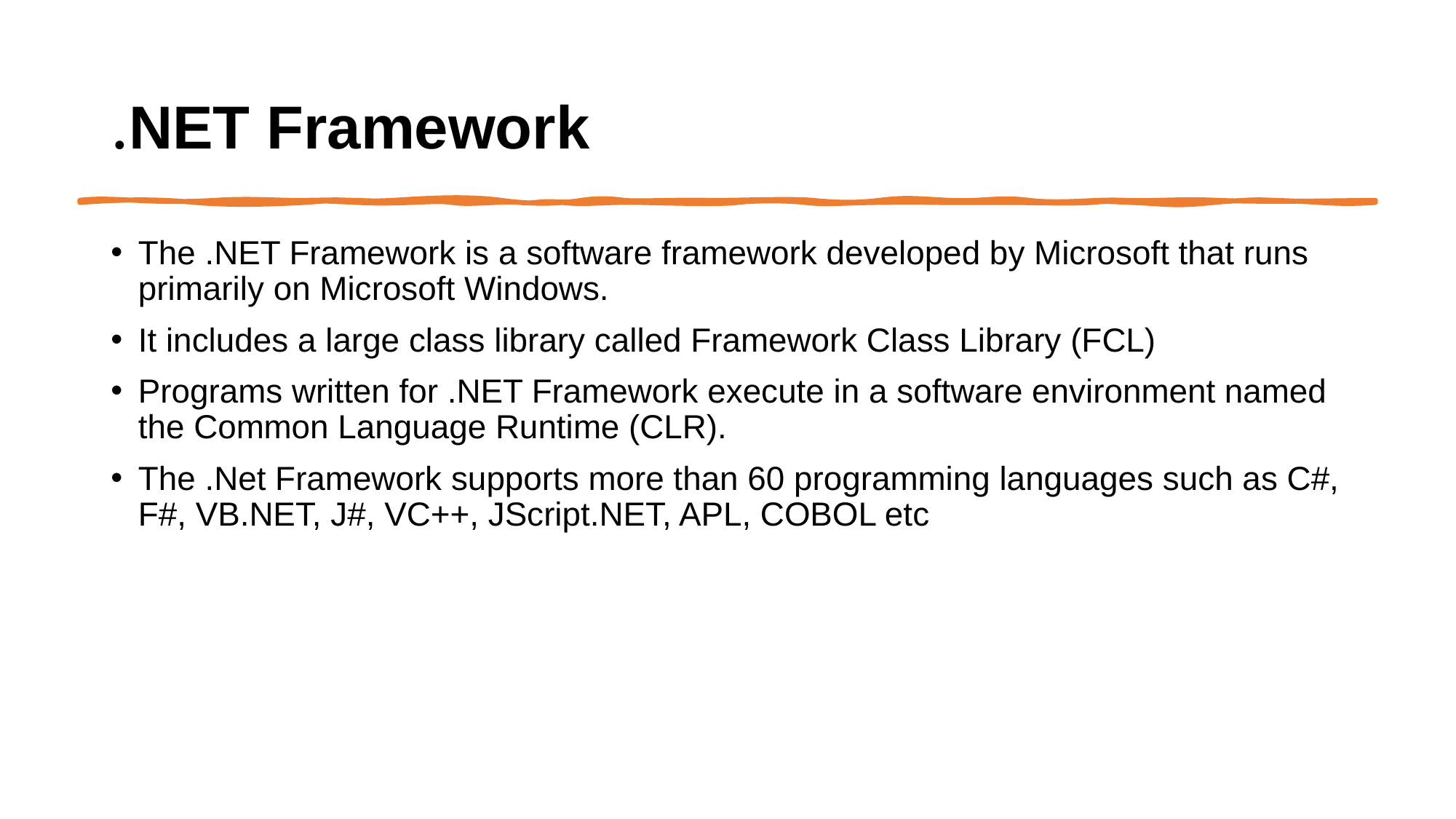

# .NET Framework

The .NET Framework is a software framework developed by Microsoft that runs primarily on Microsoft Windows.
It includes a large class library called Framework Class Library (FCL)
Programs written for .NET Framework execute in a software environment named the Common Language Runtime (CLR).
The .Net Framework supports more than 60 programming languages such as C#, F#, VB.NET, J#, VC++, JScript.NET, APL, COBOL etc